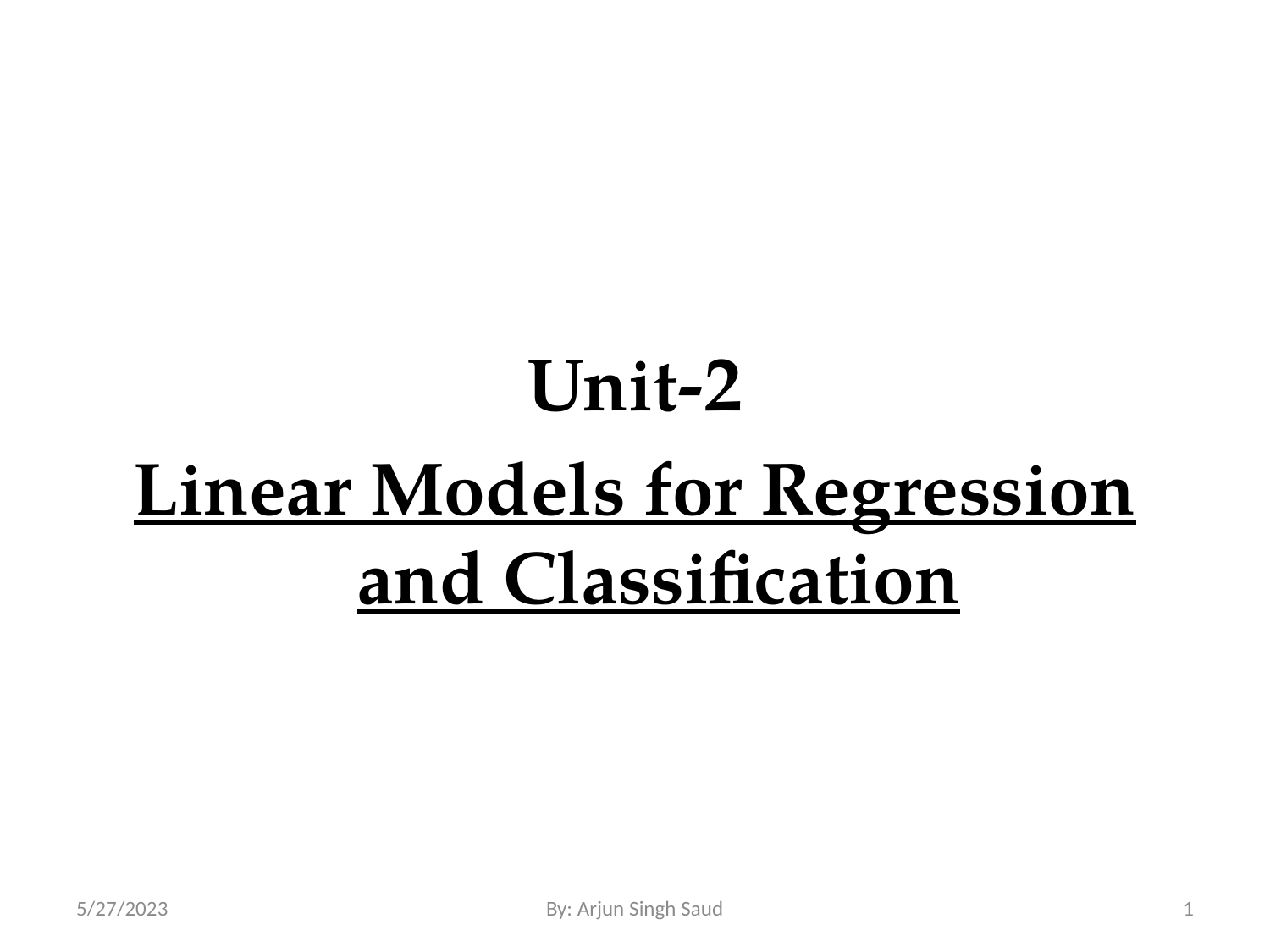

Unit-2
Linear Models for Regression and Classification

5/27/2023
By: Arjun Singh Saud
1